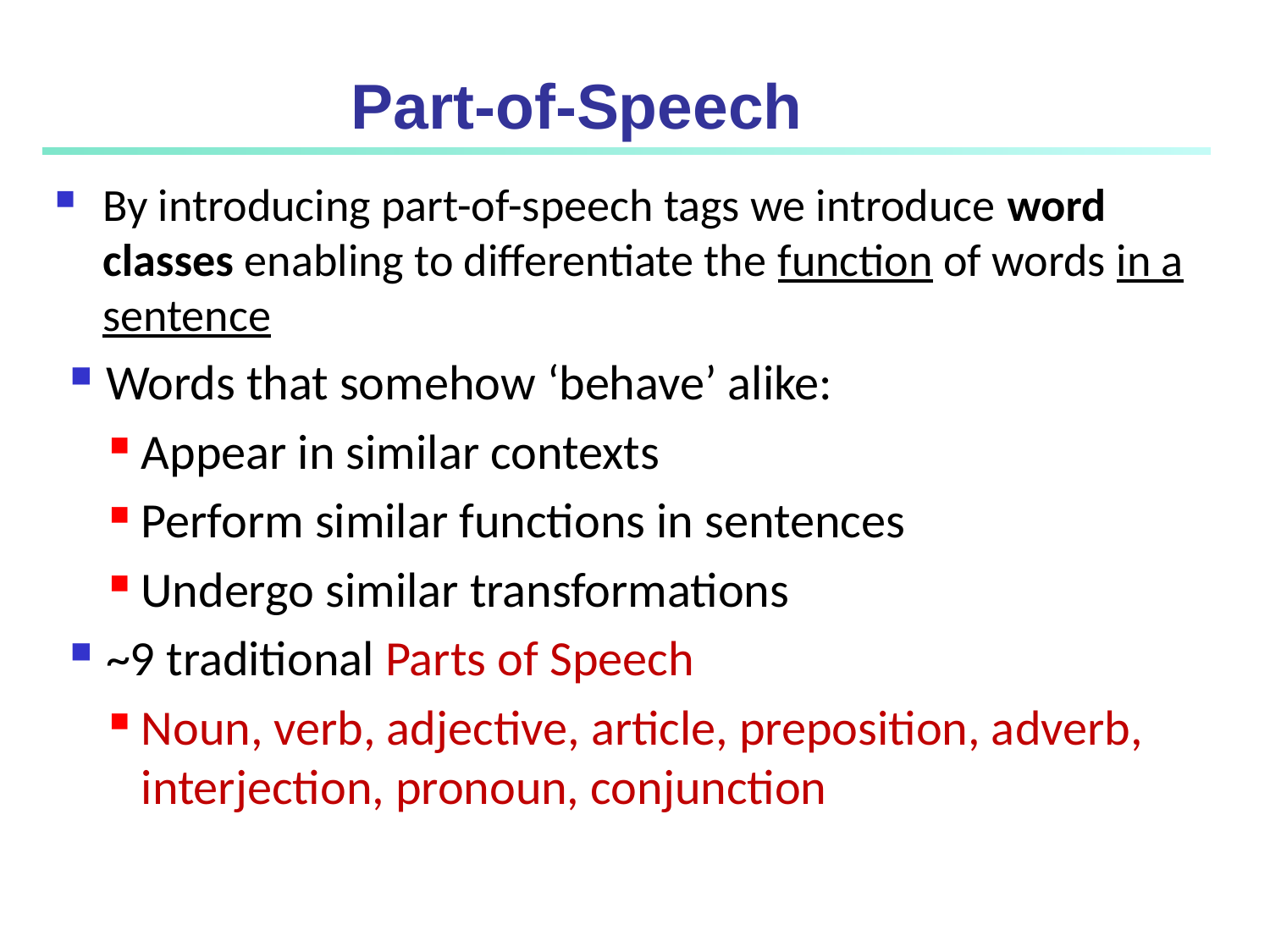

# Part-of-Speech
By introducing part-of-speech tags we introduce word classes enabling to differentiate the function of words in a sentence
Words that somehow ‘behave’ alike:
Appear in similar contexts
Perform similar functions in sentences
Undergo similar transformations
~9 traditional Parts of Speech
Noun, verb, adjective, article, preposition, adverb, interjection, pronoun, conjunction